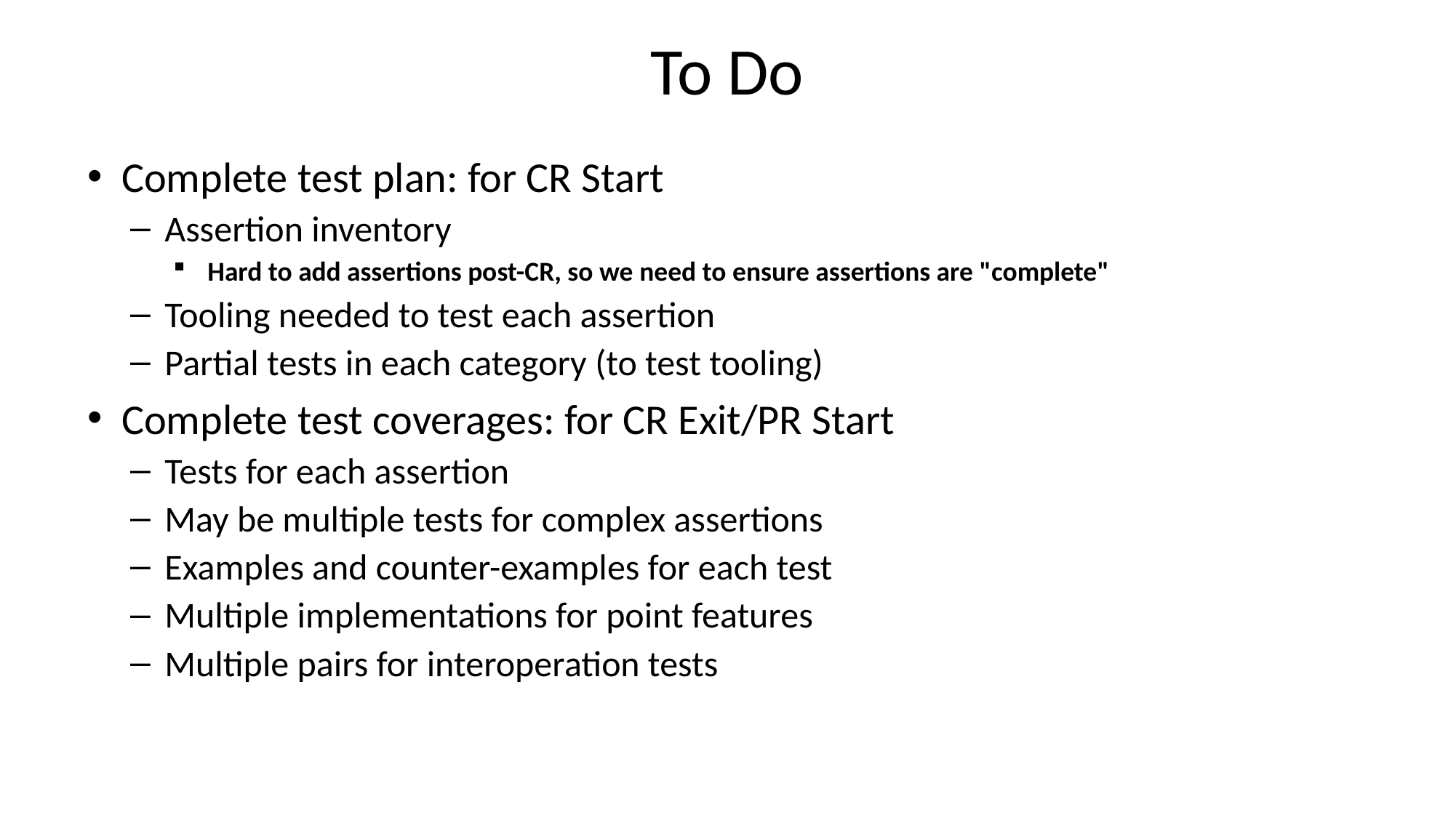

# To Do
Complete test plan: for CR Start
Assertion inventory
Hard to add assertions post-CR, so we need to ensure assertions are "complete"
Tooling needed to test each assertion
Partial tests in each category (to test tooling)
Complete test coverages: for CR Exit/PR Start
Tests for each assertion
May be multiple tests for complex assertions
Examples and counter-examples for each test
Multiple implementations for point features
Multiple pairs for interoperation tests